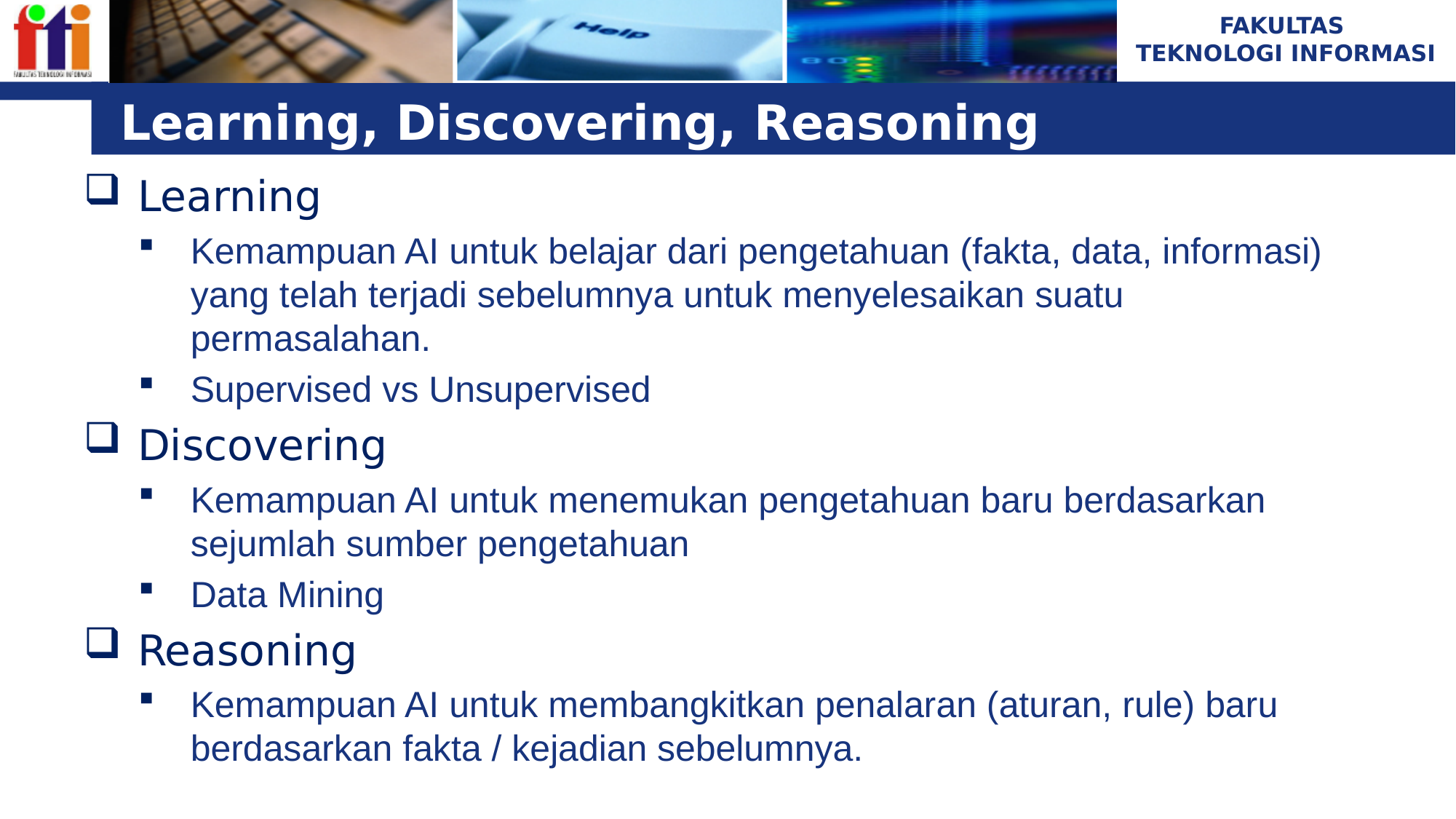

# Learning, Discovering, Reasoning
Learning
Kemampuan AI untuk belajar dari pengetahuan (fakta, data, informasi) yang telah terjadi sebelumnya untuk menyelesaikan suatu permasalahan.
Supervised vs Unsupervised
Discovering
Kemampuan AI untuk menemukan pengetahuan baru berdasarkan sejumlah sumber pengetahuan
Data Mining
Reasoning
Kemampuan AI untuk membangkitkan penalaran (aturan, rule) baru berdasarkan fakta / kejadian sebelumnya.